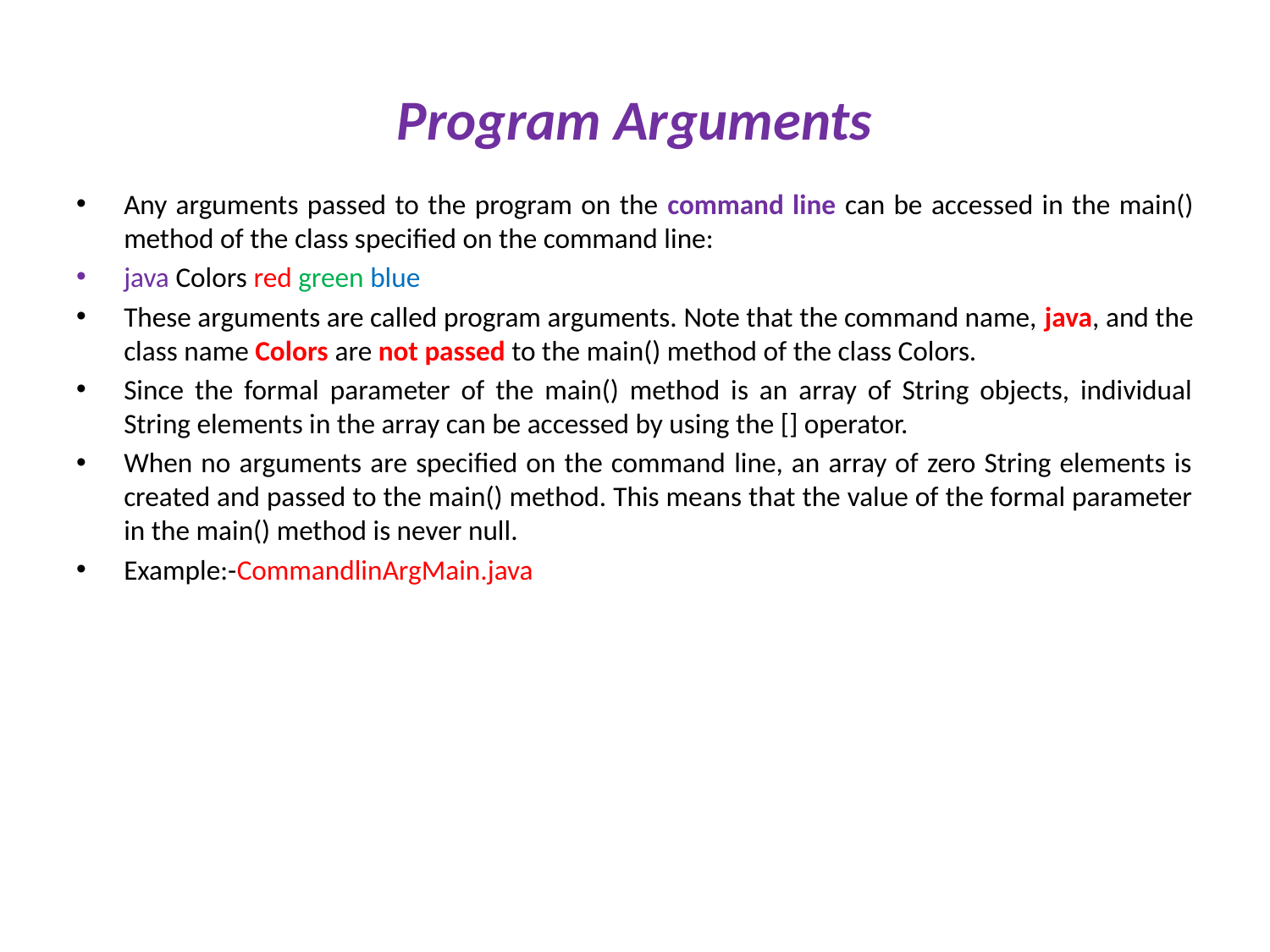

# Program Arguments
Any arguments passed to the program on the command line can be accessed in the main() method of the class specified on the command line:
java Colors red green blue
These arguments are called program arguments. Note that the command name, java, and the class name Colors are not passed to the main() method of the class Colors.
Since the formal parameter of the main() method is an array of String objects, individual String elements in the array can be accessed by using the [] operator.
When no arguments are specified on the command line, an array of zero String elements is created and passed to the main() method. This means that the value of the formal parameter in the main() method is never null.
Example:-CommandlinArgMain.java